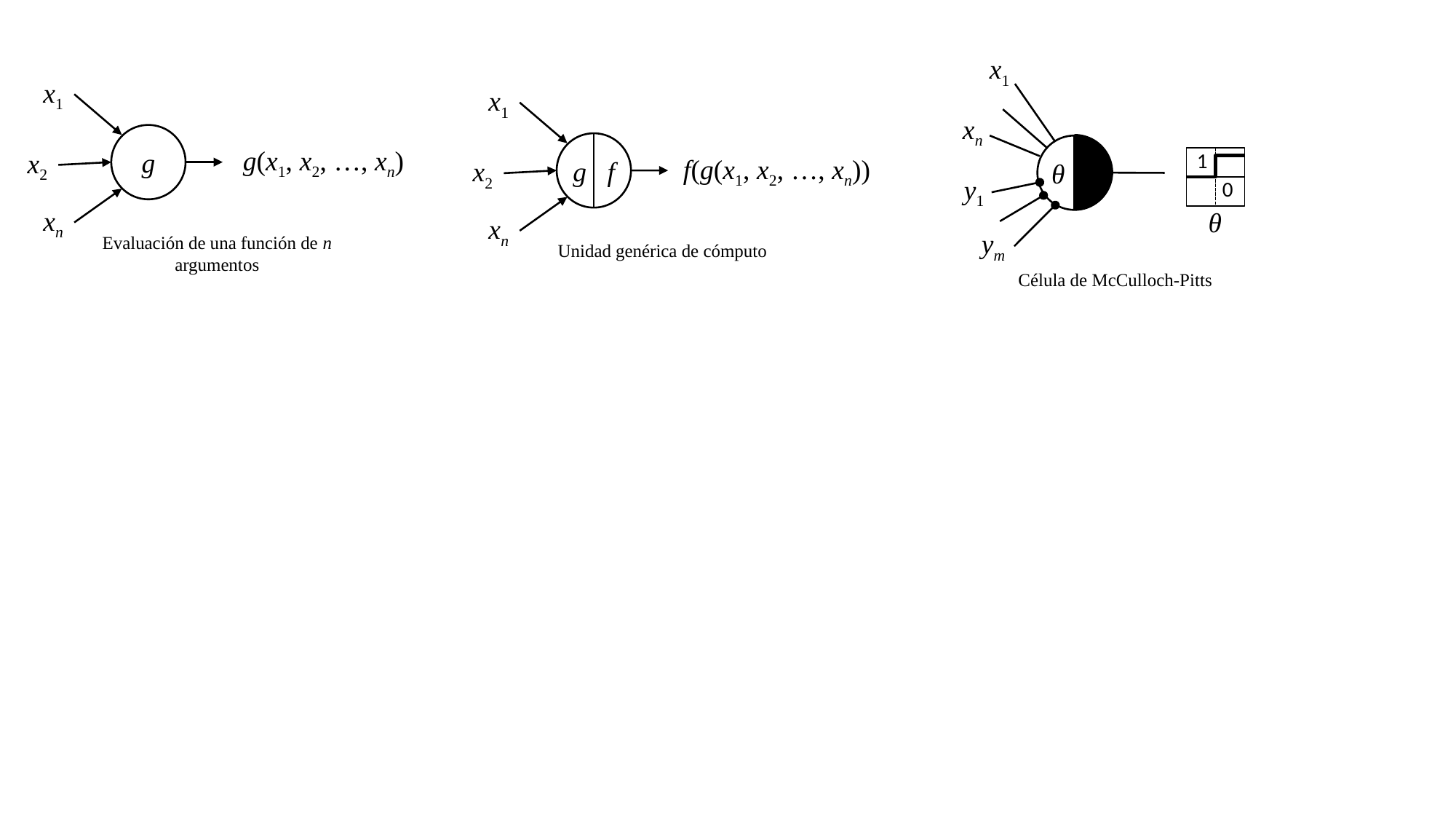

x1
xn

θ
1

y1
0
θ
ym
Célula de McCulloch-Pitts
x1

g
g(x1, x2, …, xn)
x2
xn
Evaluación de una función de n
argumentos
x1

g   f
f(g(x1, x2, …, xn))
x2
xn
Unidad genérica de cómputo